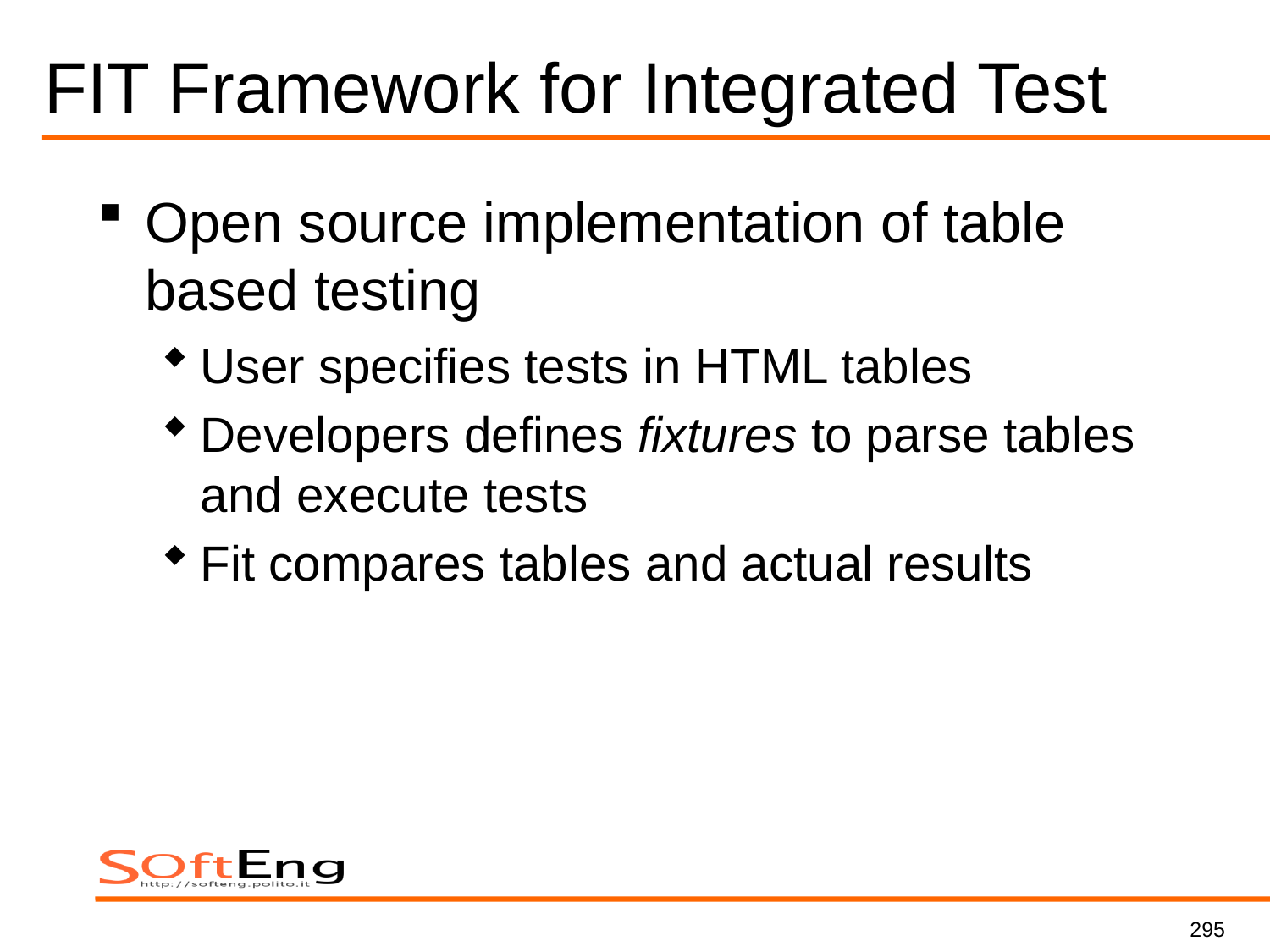

# FIT Framework for Integrated Test
Open source implementation of table based testing
User specifies tests in HTML tables
Developers defines fixtures to parse tables and execute tests
Fit compares tables and actual results

295